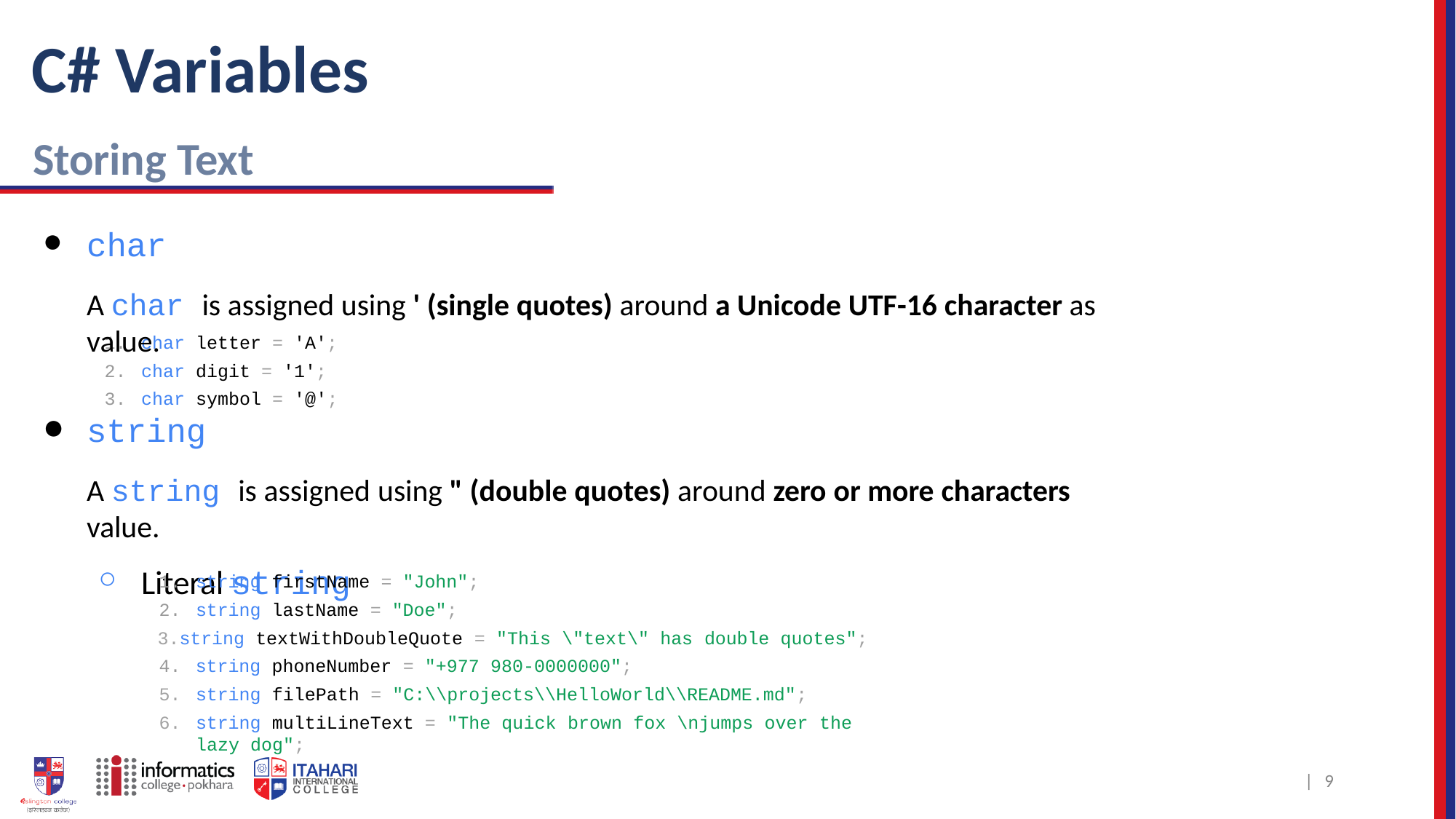

# C# Variables
Storing Text
char
A char is assigned using ' (single quotes) around a Unicode UTF-16 character as value.
char letter = 'A';
char digit = '1';
char symbol = '@';
string
A string is assigned using " (double quotes) around zero or more characters value.
Literal string
string firstName = "John";
string lastName = "Doe";
string textWithDoubleQuote = "This \"text\" has double quotes";  4. string phoneNumber = "+977 980-0000000";
string filePath = "C:\\projects\\HelloWorld\\README.md";
string multiLineText = "The quick brown fox \njumps over the lazy dog";
| 9